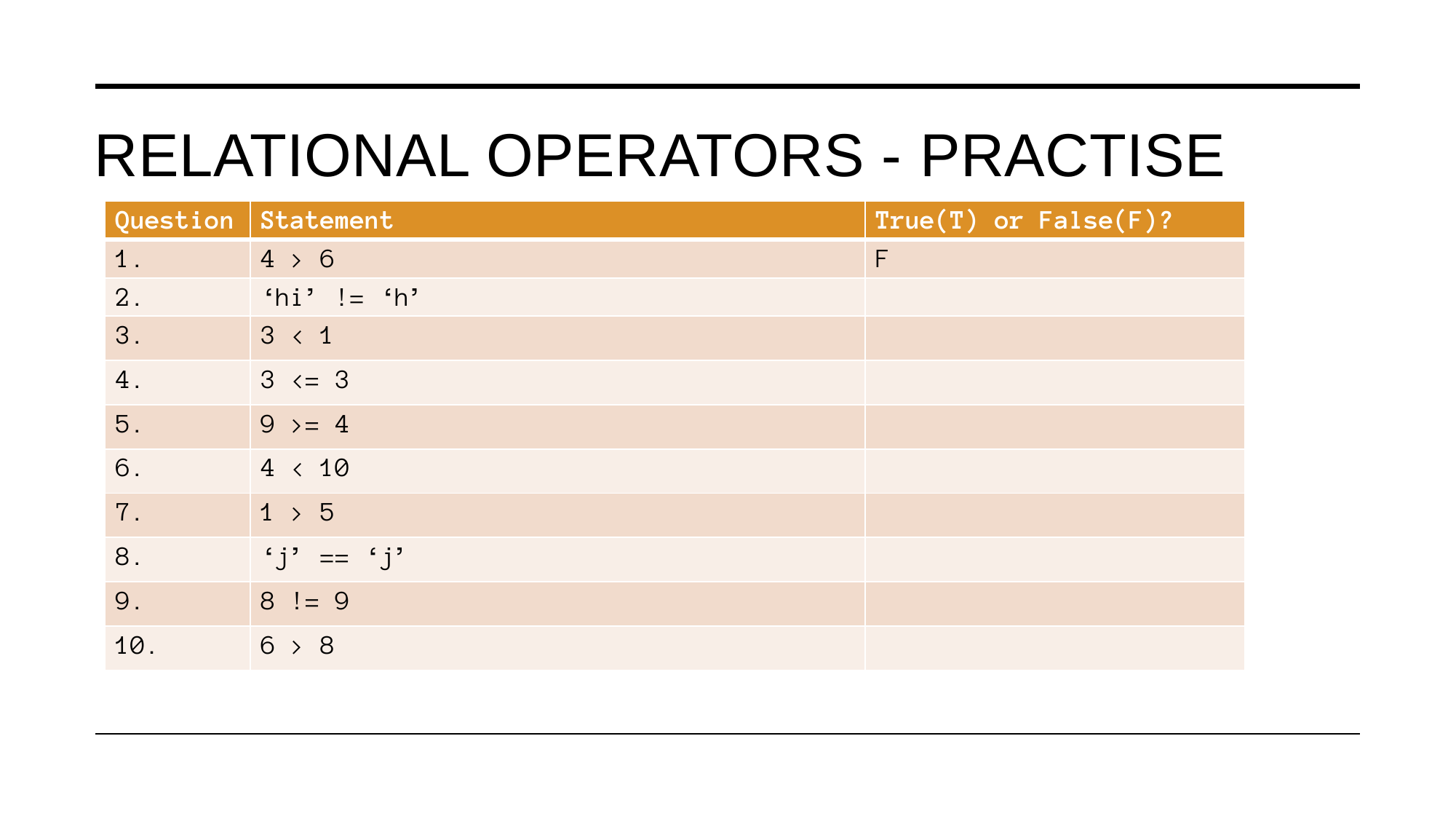

# Relational operators - Practise
| Question | Statement | True(T) or False(F)? |
| --- | --- | --- |
| 1. | 4 > 6 | F |
| 2. | ‘hi’ != ‘h’ |  |
| 3. | 3 < 1 |  |
| 4. | 3 <= 3 |  |
| 5. | 9 >= 4 |  |
| 6. | 4 < 10 |  |
| 7. | 1 > 5 |  |
| 8. | ‘j’ == ‘j’ |  |
| 9. | 8 != 9 |  |
| 10. | 6 > 8 |  |